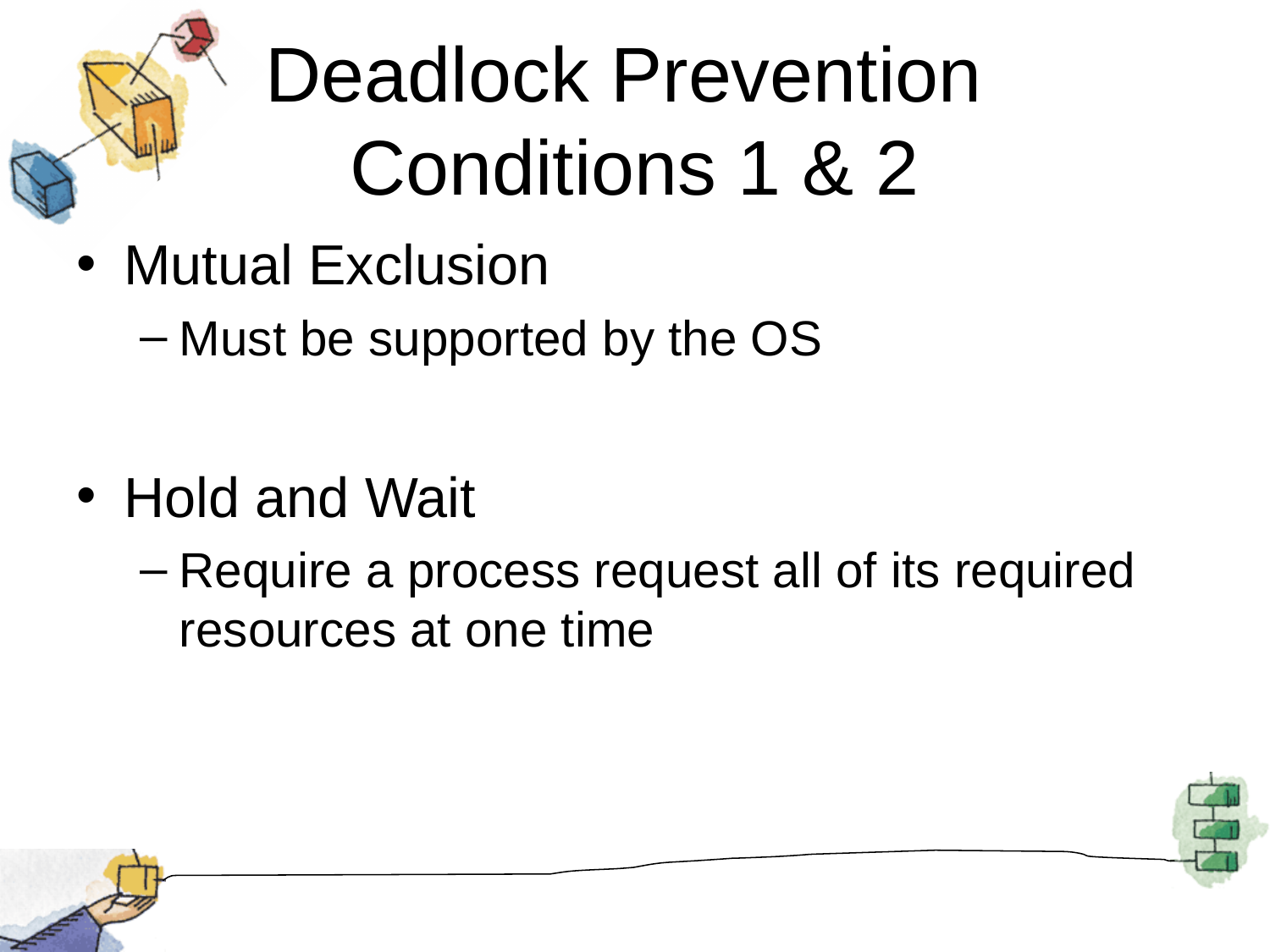

# Deadlock Prevention Conditions 1 & 2
Mutual Exclusion
Must be supported by the OS

Hold and Wait
Require a process request all of its required resources at one time